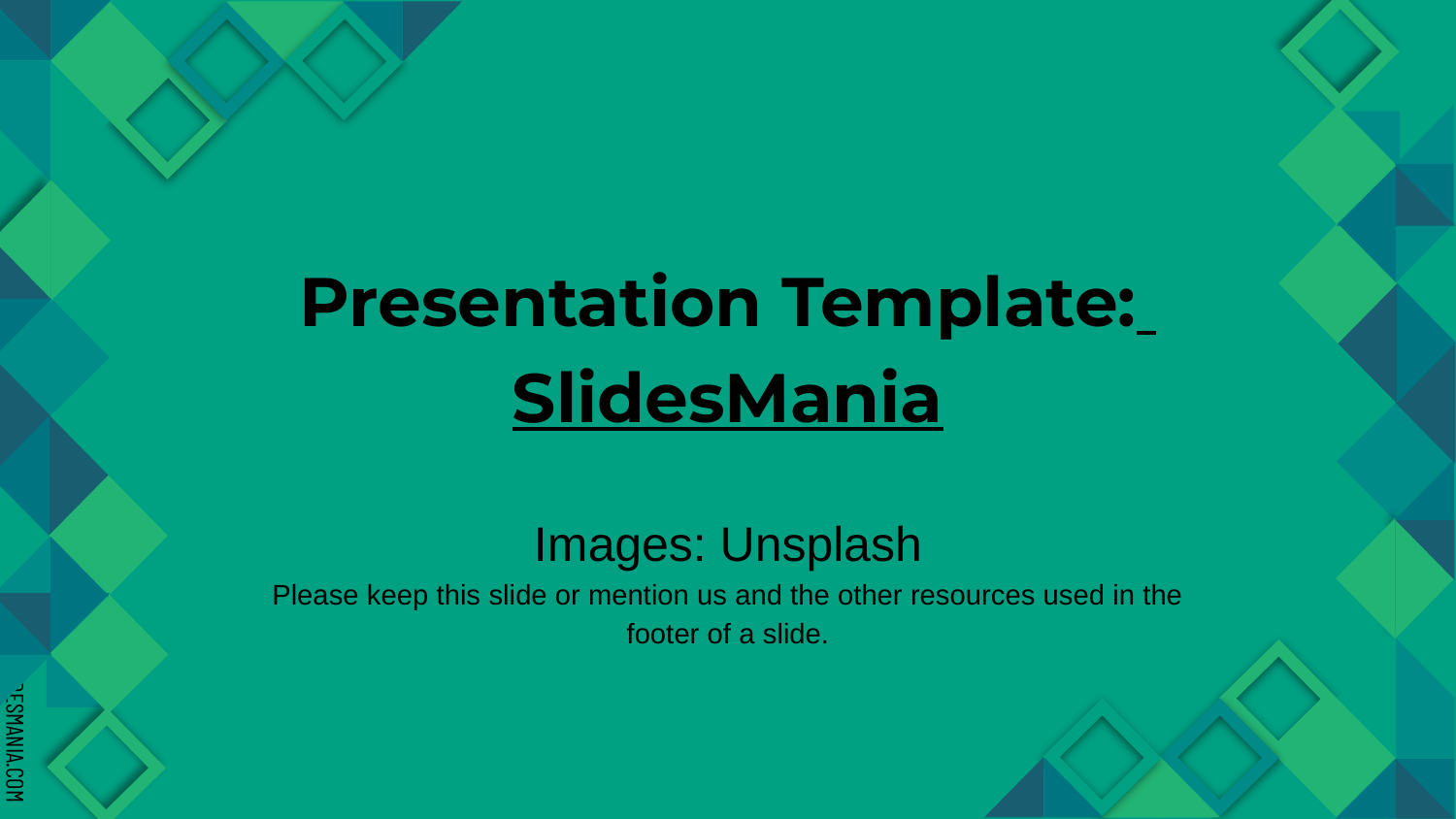

Presentation Template: SlidesMania

Images: Unsplash
Please keep this slide or mention us and the other resources used in the footer of a slide.